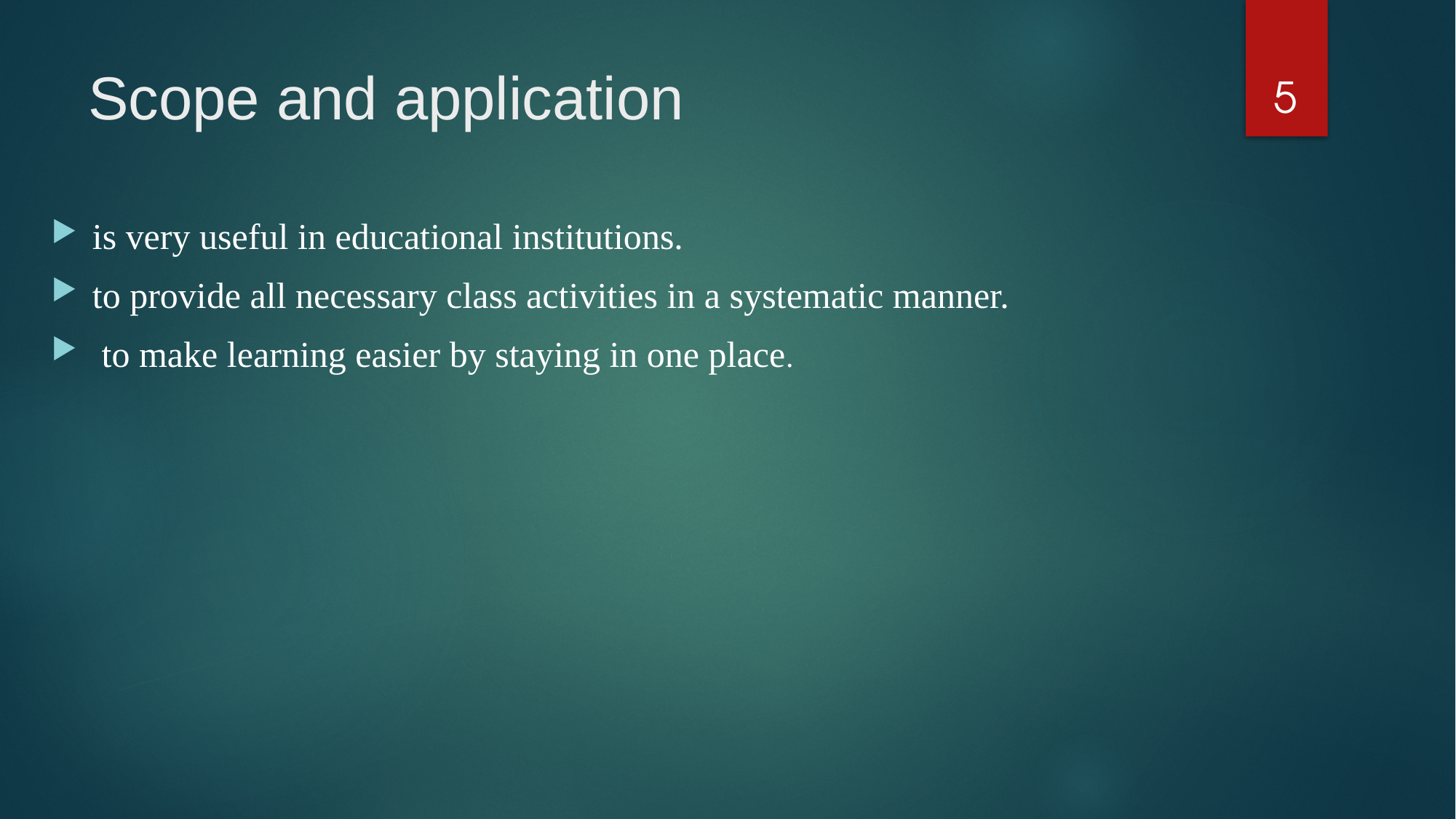

5
# Scope and application
is very useful in educational institutions.
to provide all necessary class activities in a systematic manner.
 to make learning easier by staying in one place.